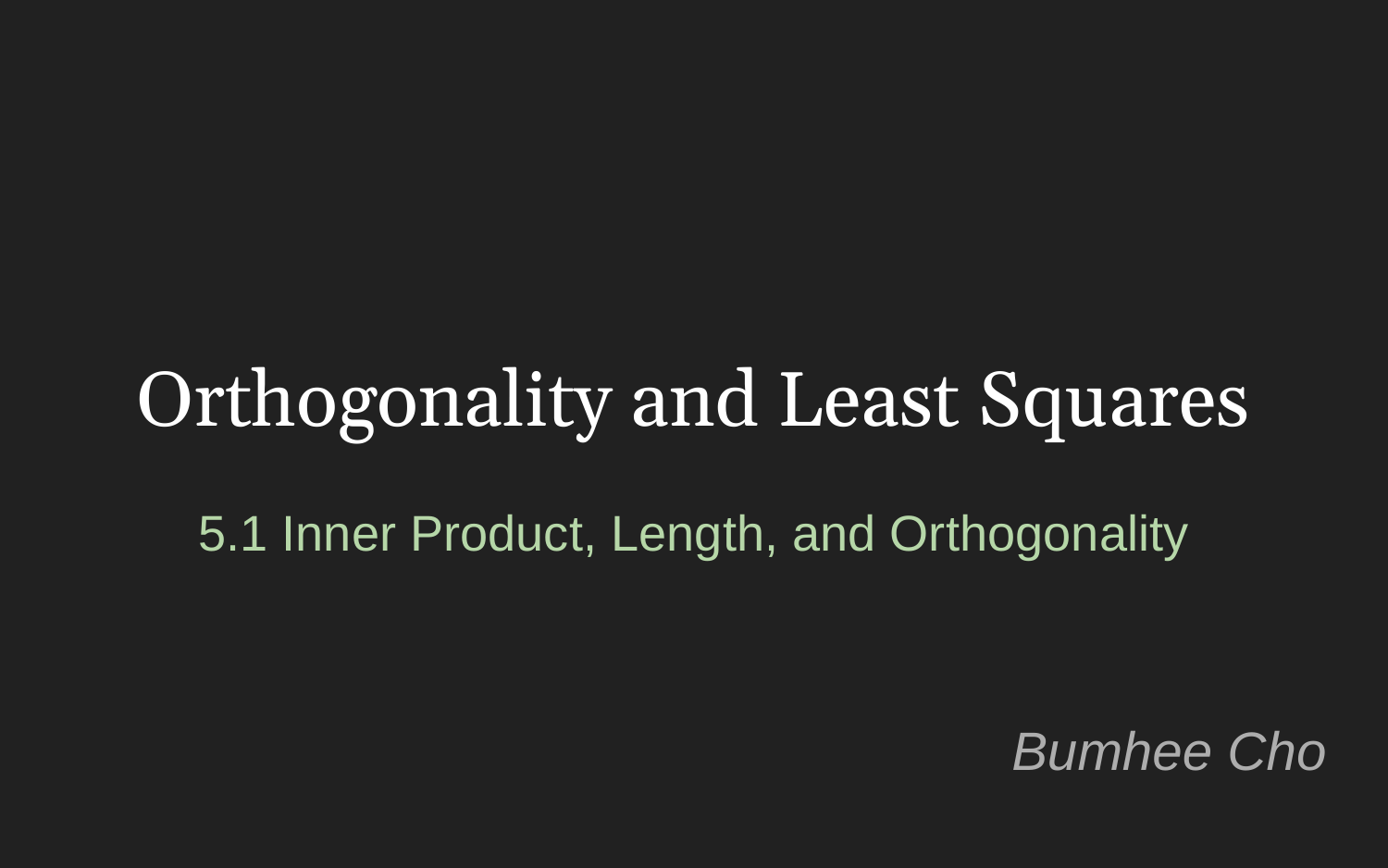

Orthogonality and Least Squares
5.1 Inner Product, Length, and Orthogonality
Bumhee Cho